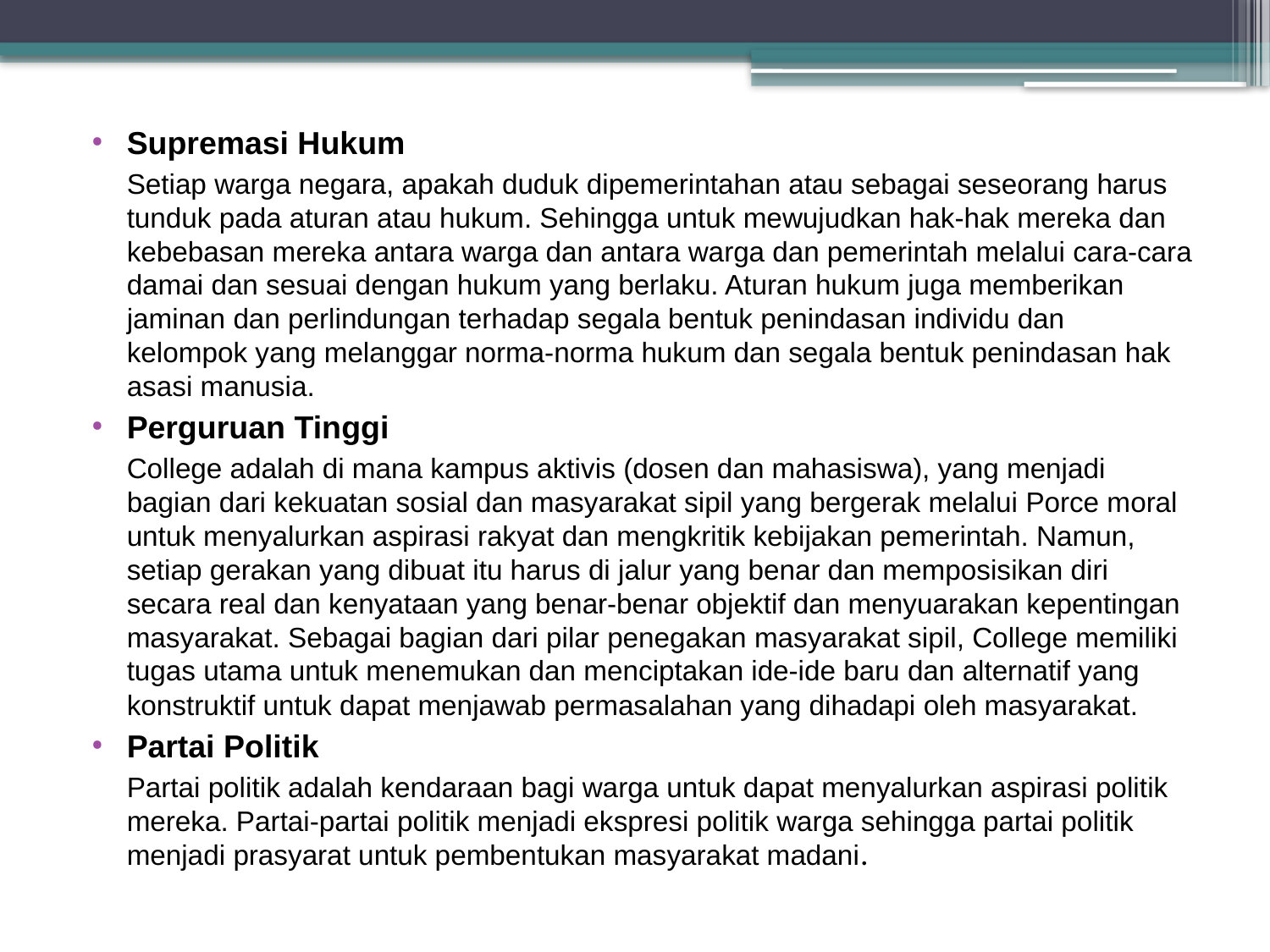

Supremasi Hukum
	Setiap warga negara, apakah duduk dipemerintahan atau sebagai seseorang harus tunduk pada aturan atau hukum. Sehingga untuk mewujudkan hak-hak mereka dan kebebasan mereka antara warga dan antara warga dan pemerintah melalui cara-cara damai dan sesuai dengan hukum yang berlaku. Aturan hukum juga memberikan jaminan dan perlindungan terhadap segala bentuk penindasan individu dan kelompok yang melanggar norma-norma hukum dan segala bentuk penindasan hak asasi manusia.
Perguruan Tinggi
	College adalah di mana kampus aktivis (dosen dan mahasiswa), yang menjadi bagian dari kekuatan sosial dan masyarakat sipil yang bergerak melalui Porce moral untuk menyalurkan aspirasi rakyat dan mengkritik kebijakan pemerintah. Namun, setiap gerakan yang dibuat itu harus di jalur yang benar dan memposisikan diri secara real dan kenyataan yang benar-benar objektif dan menyuarakan kepentingan masyarakat. Sebagai bagian dari pilar penegakan masyarakat sipil, College memiliki tugas utama untuk menemukan dan menciptakan ide-ide baru dan alternatif yang konstruktif untuk dapat menjawab permasalahan yang dihadapi oleh masyarakat.
Partai Politik
	Partai politik adalah kendaraan bagi warga untuk dapat menyalurkan aspirasi politik mereka. Partai-partai politik menjadi ekspresi politik warga sehingga partai politik menjadi prasyarat untuk pembentukan masyarakat madani.